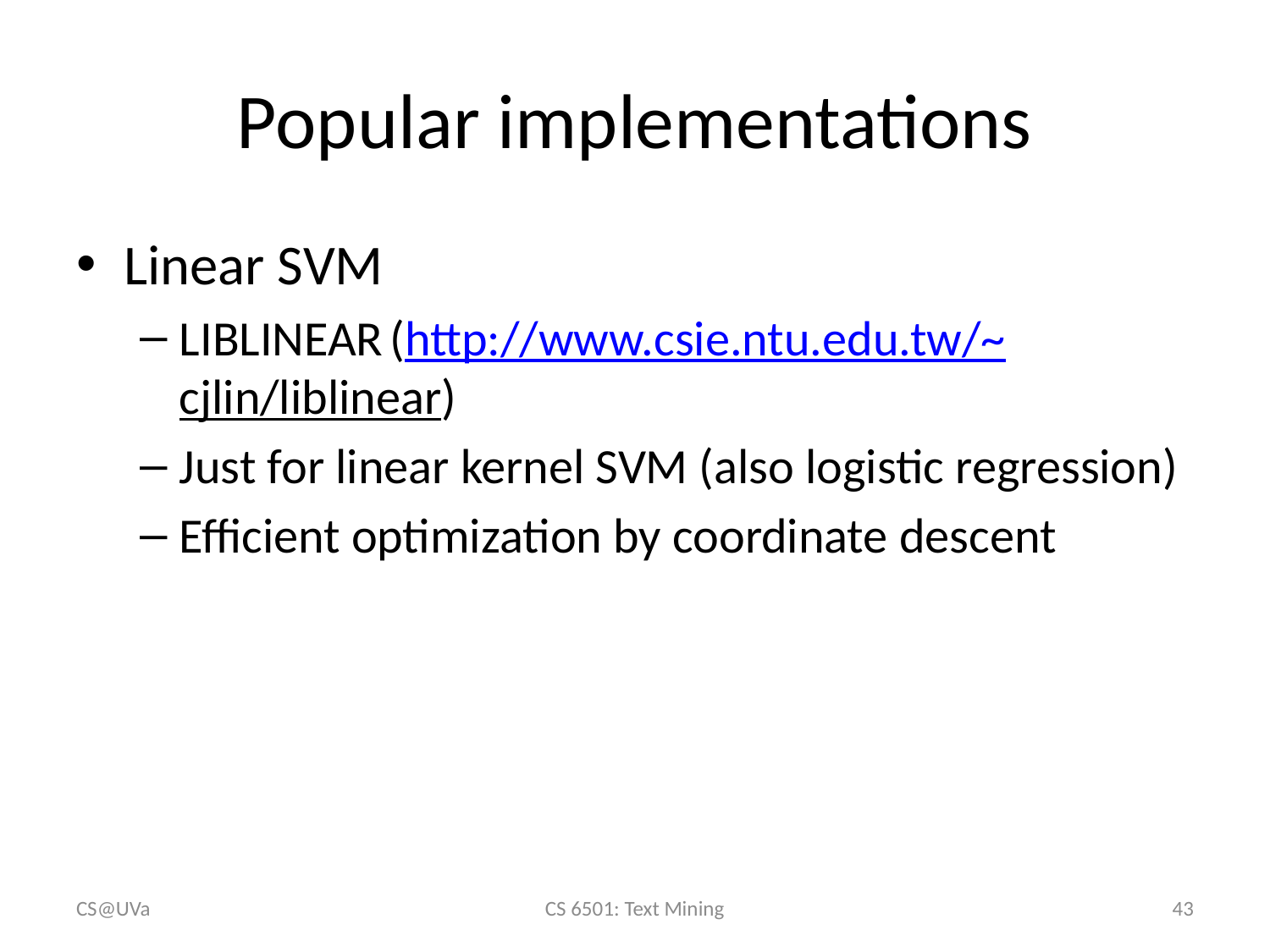

# Popular implementations
Linear SVM
LIBLINEAR (http://www.csie.ntu.edu.tw/~cjlin/liblinear)
Just for linear kernel SVM (also logistic regression)
Efficient optimization by coordinate descent
CS@UVa
CS 6501: Text Mining
43